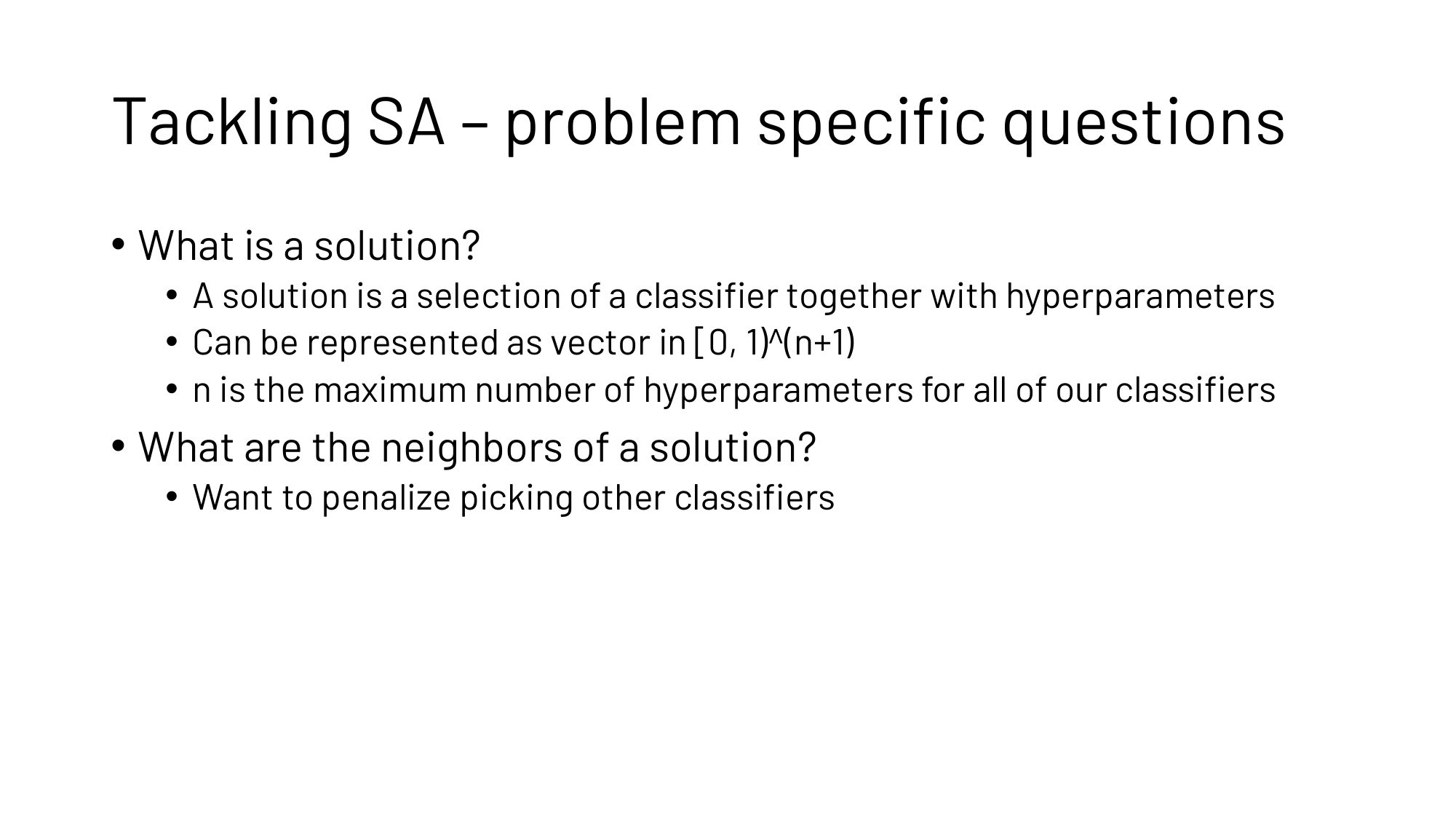

# Tackling SA – problem specific questions
What is a solution?
A solution is a selection of a classifier together with hyperparameters
Can be represented as vector in [0, 1)^(n+1)
n is the maximum number of hyperparameters for all of our classifiers
What are the neighbors of a solution?
Want to penalize picking other classifiers